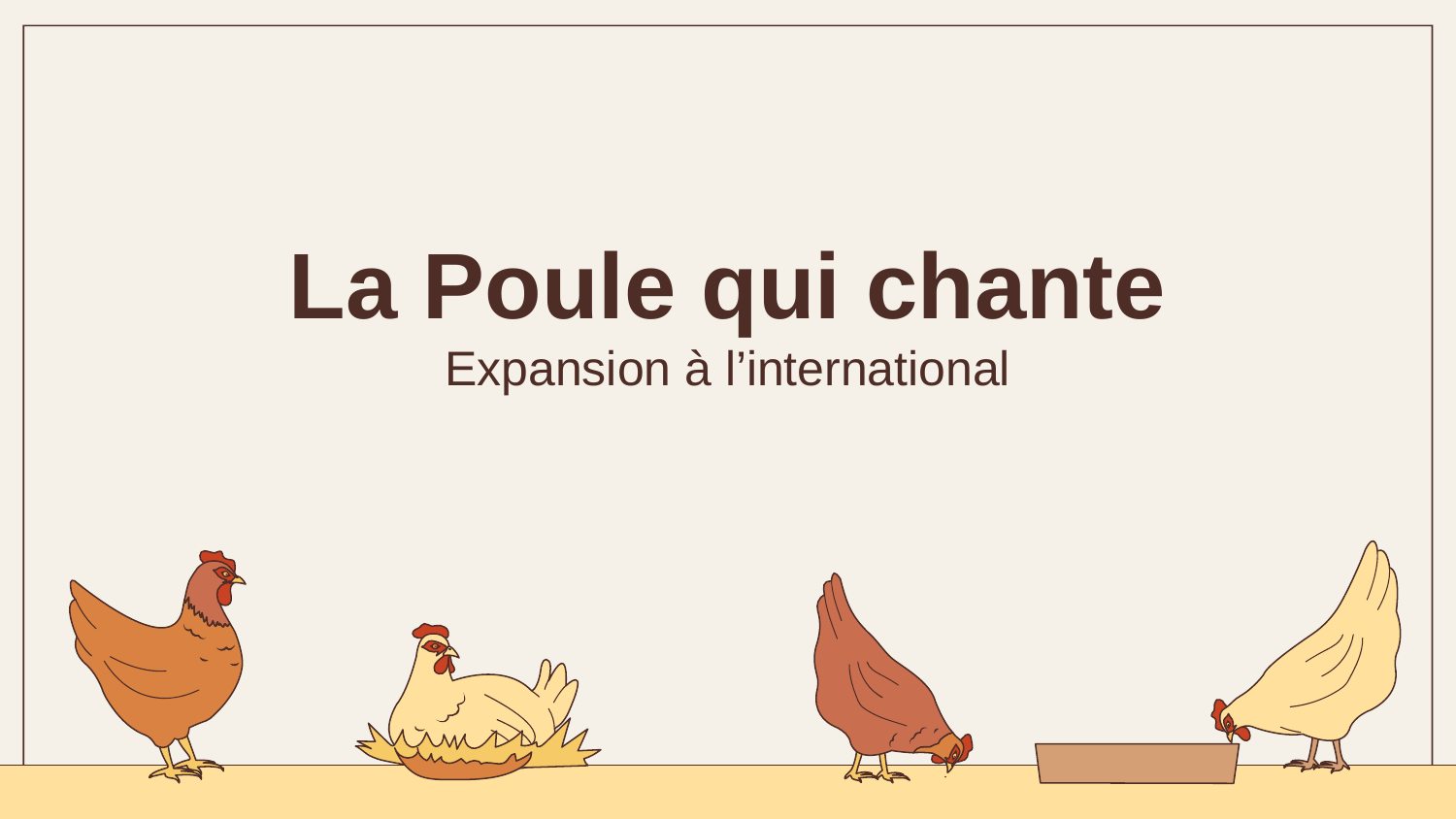

# La Poule qui chante
Expansion à l’international